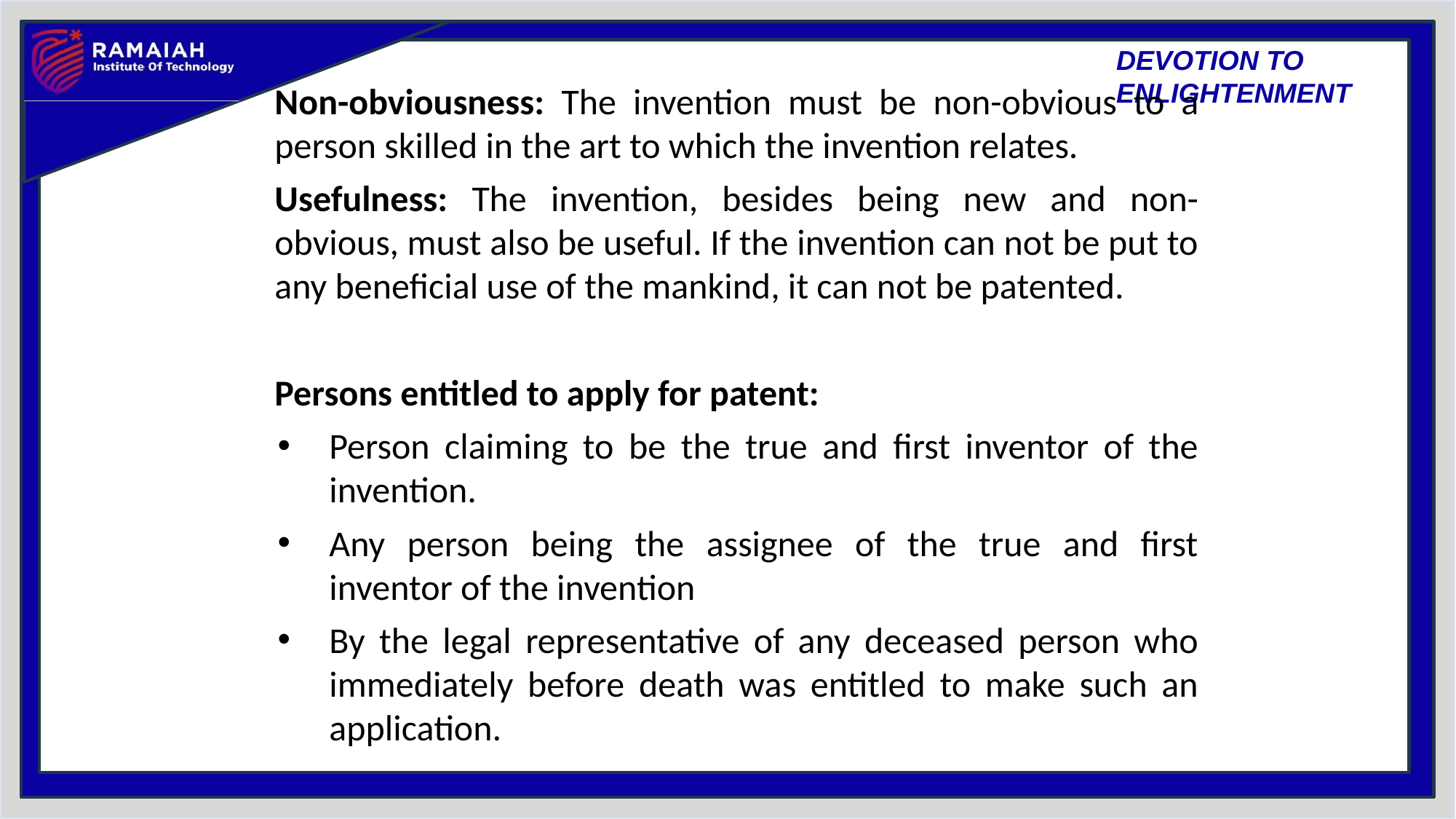

Non-obviousness: The invention must be non-obvious to a person skilled in the art to which the invention relates.
Usefulness: The invention, besides being new and non-obvious, must also be useful. If the invention can not be put to any beneficial use of the mankind, it can not be patented.

Persons entitled to apply for patent:
Person claiming to be the true and first inventor of the invention.
Any person being the assignee of the true and first inventor of the invention
By the legal representative of any deceased person who immediately before death was entitled to make such an application.